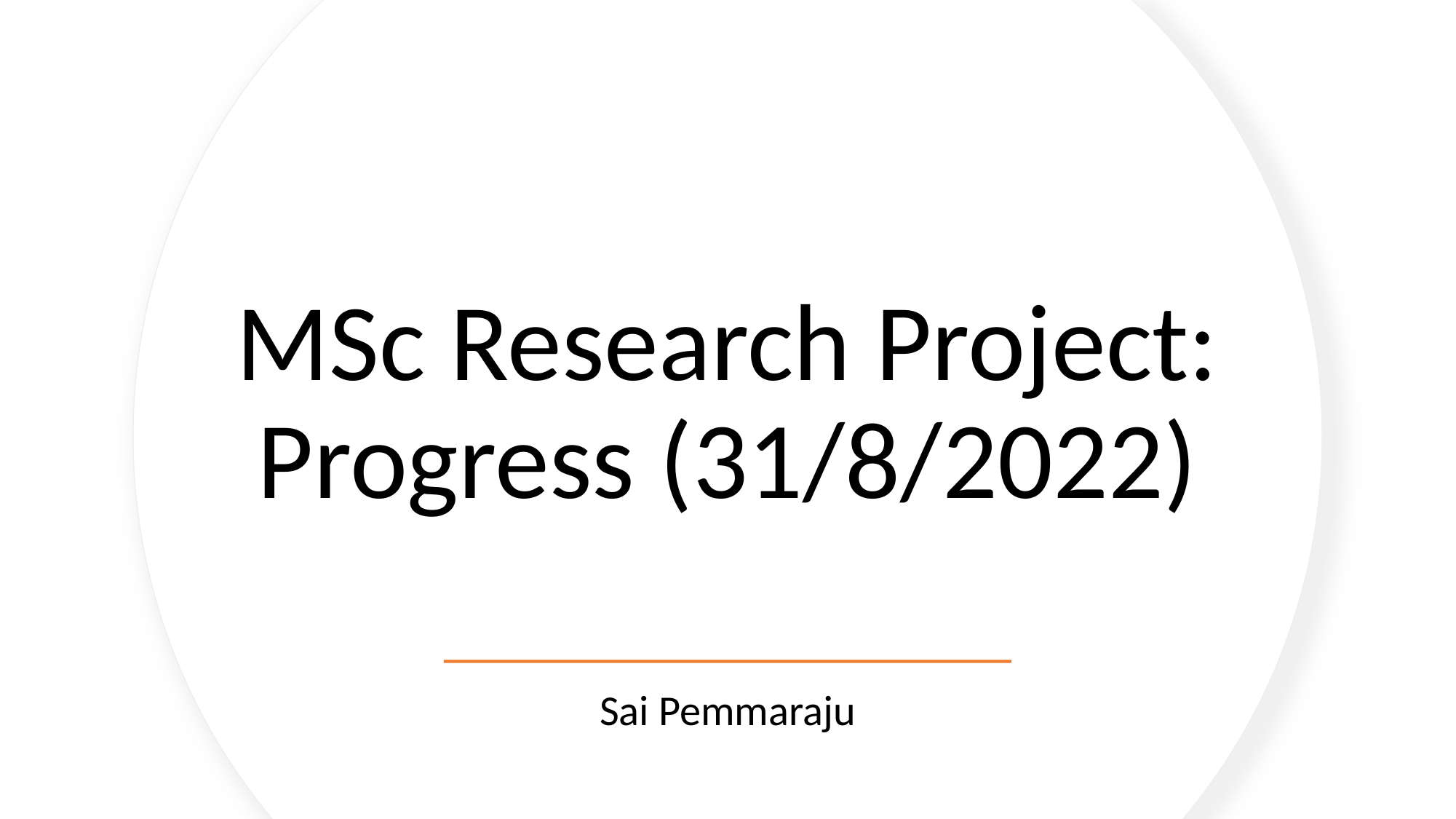

# MSc Research Project: Progress (31/8/2022)

Sai Pemmaraju